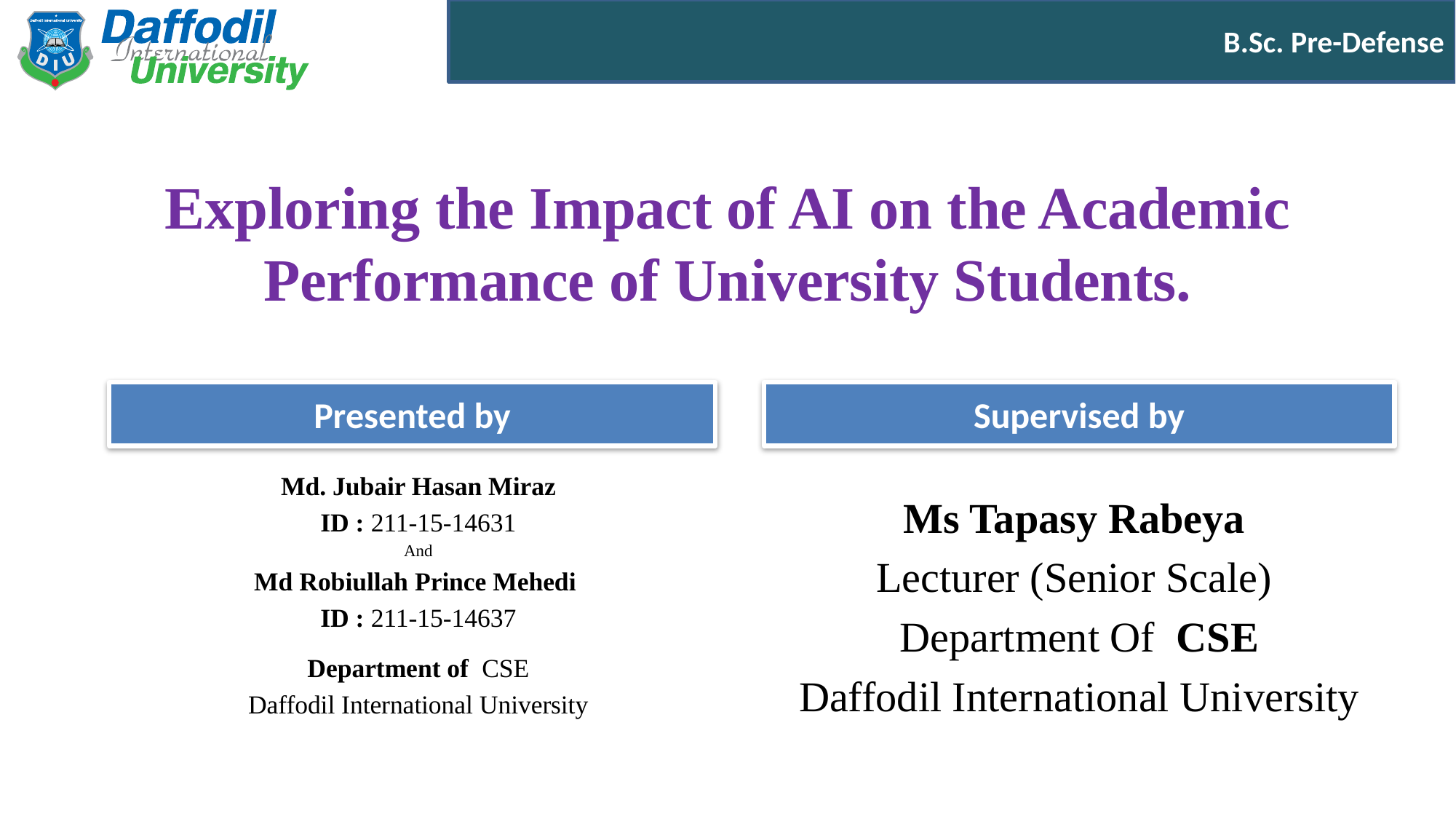

# Exploring the Impact of AI on the Academic Performance of University Students.
Md. Jubair Hasan Miraz
ID : 211-15-14631
And
Md Robiullah Prince Mehedi
ID : 211-15-14637

Department of  CSE
Daffodil International University

Ms Tapasy Rabeya
Lecturer (Senior Scale)
Department Of  CSE
Daffodil International University